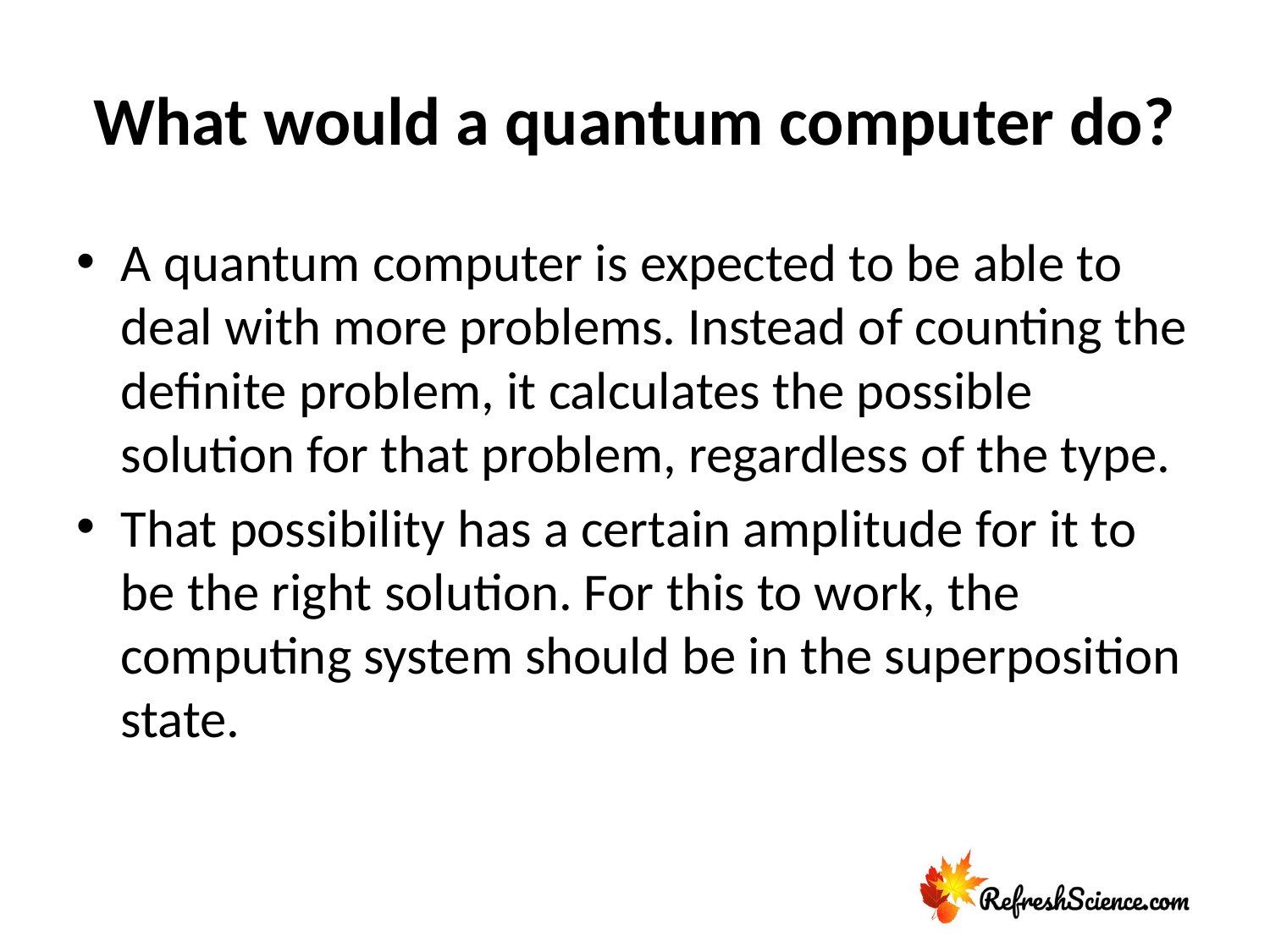

# What would a quantum computer do?
A quantum computer is expected to be able to deal with more problems. Instead of counting the definite problem, it calculates the possible solution for that problem, regardless of the type.
That possibility has a certain amplitude for it to be the right solution. For this to work, the computing system should be in the superposition state.